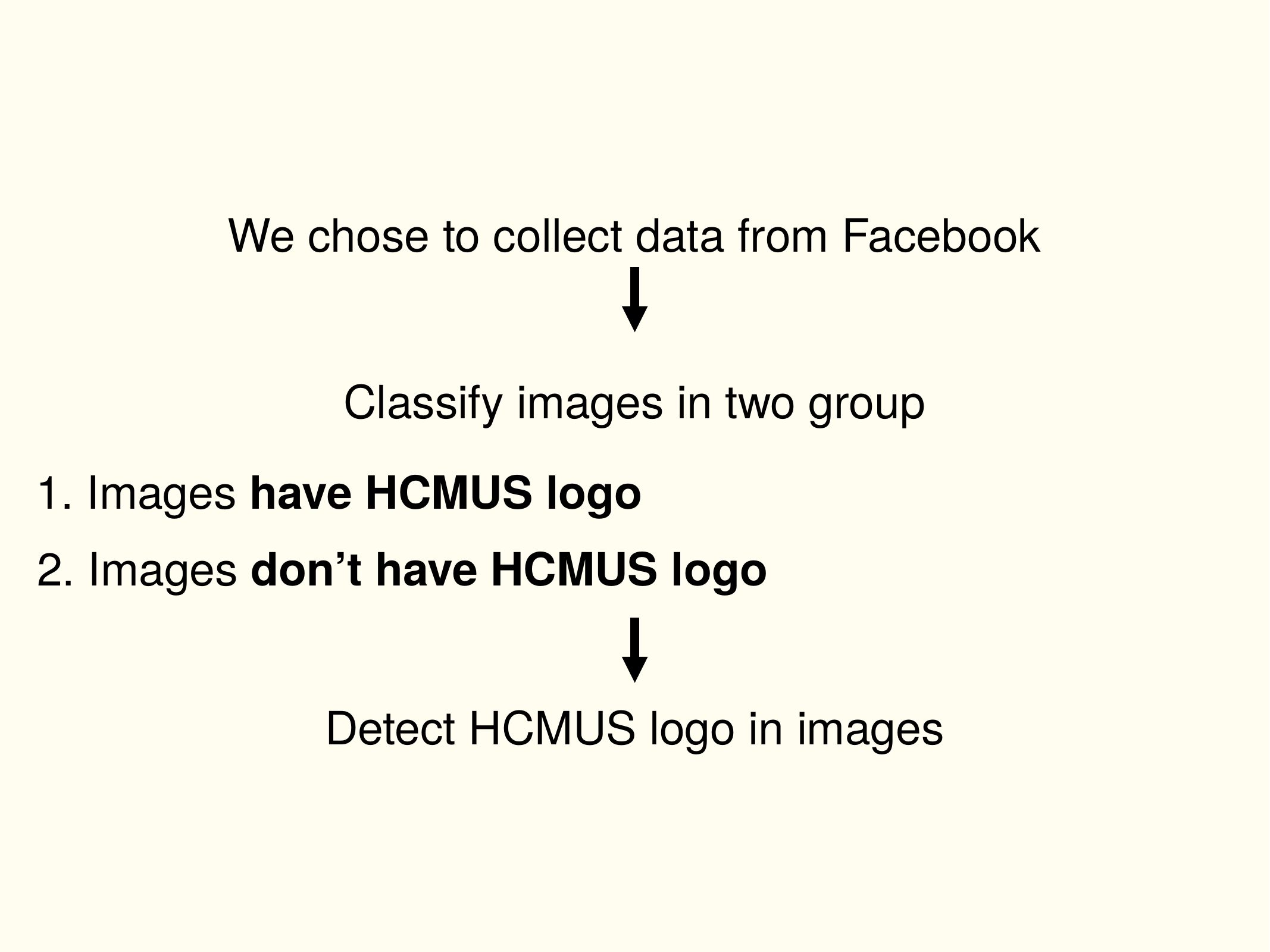

We chose to collect data from Facebook

Classify images in two group
1. Images have HCMUS logo
2. Images don’t have HCMUS logo

Detect HCMUS logo in images